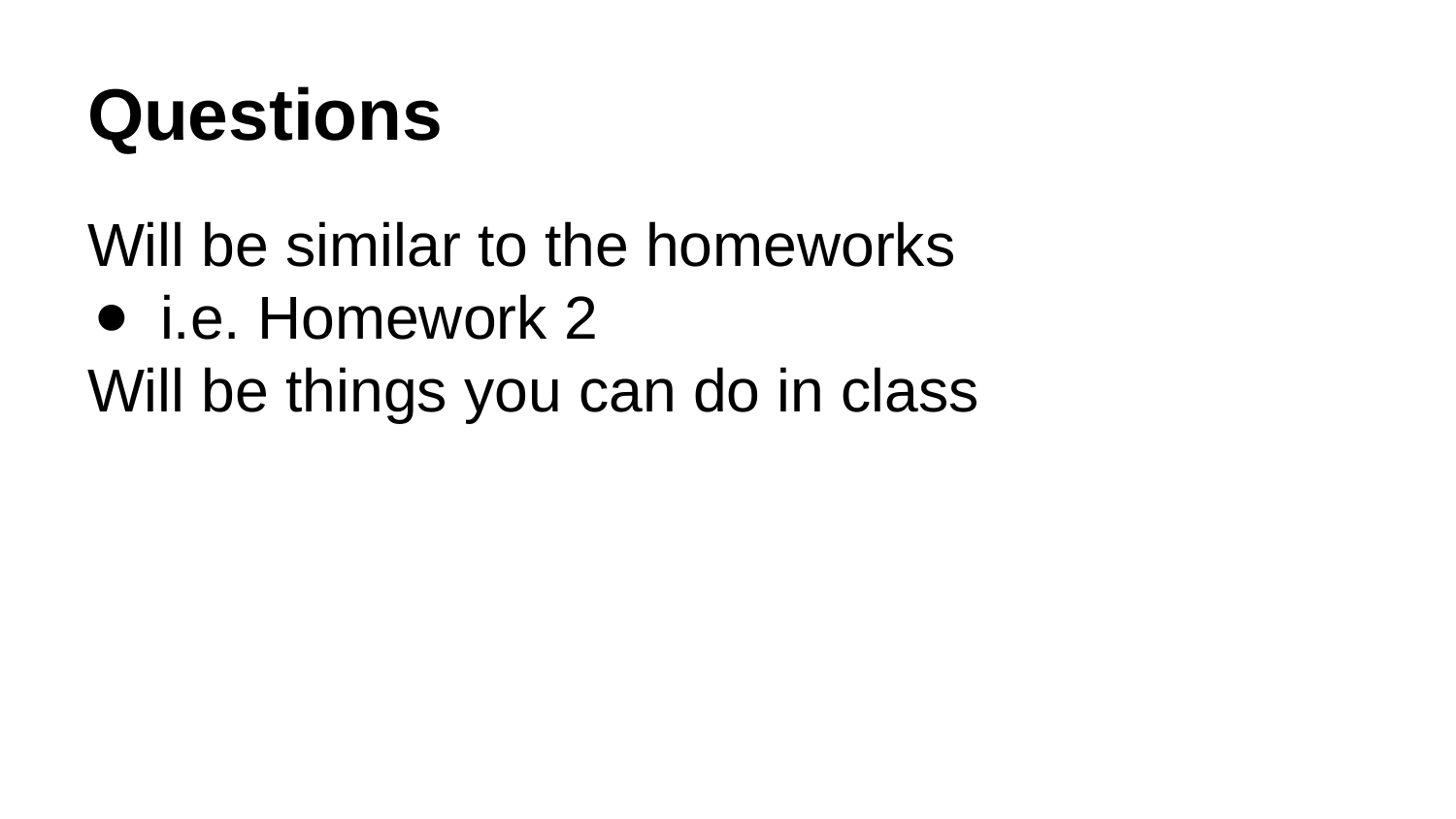

# Questions
Will be similar to the homeworks
i.e. Homework 2
Will be things you can do in class